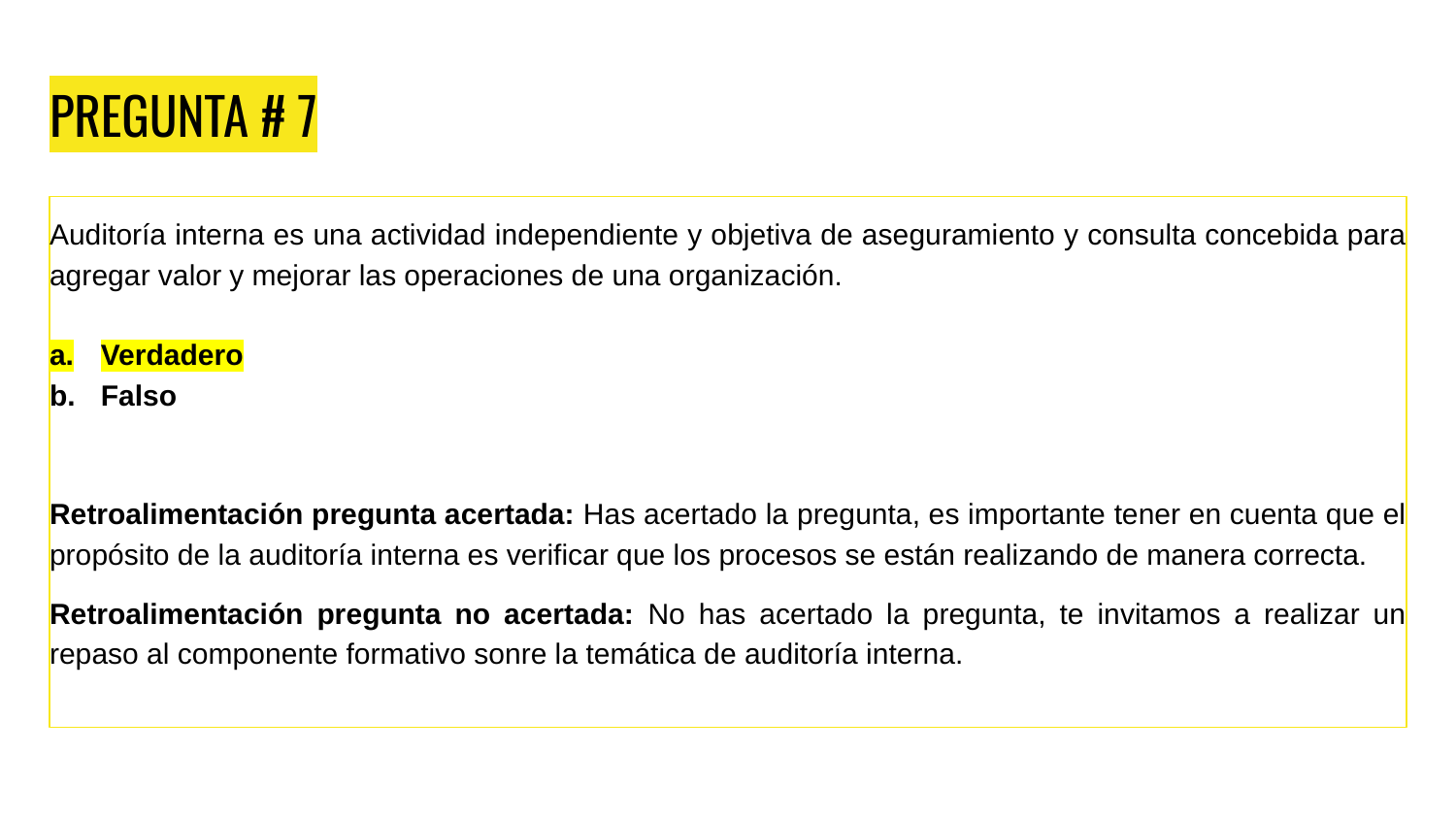

# PREGUNTA # 7
Auditoría interna es una actividad independiente y objetiva de aseguramiento y consulta concebida para agregar valor y mejorar las operaciones de una organización.

Verdadero
Falso

Retroalimentación pregunta acertada: Has acertado la pregunta, es importante tener en cuenta que el propósito de la auditoría interna es verificar que los procesos se están realizando de manera correcta.
Retroalimentación pregunta no acertada: No has acertado la pregunta, te invitamos a realizar un repaso al componente formativo sonre la temática de auditoría interna.